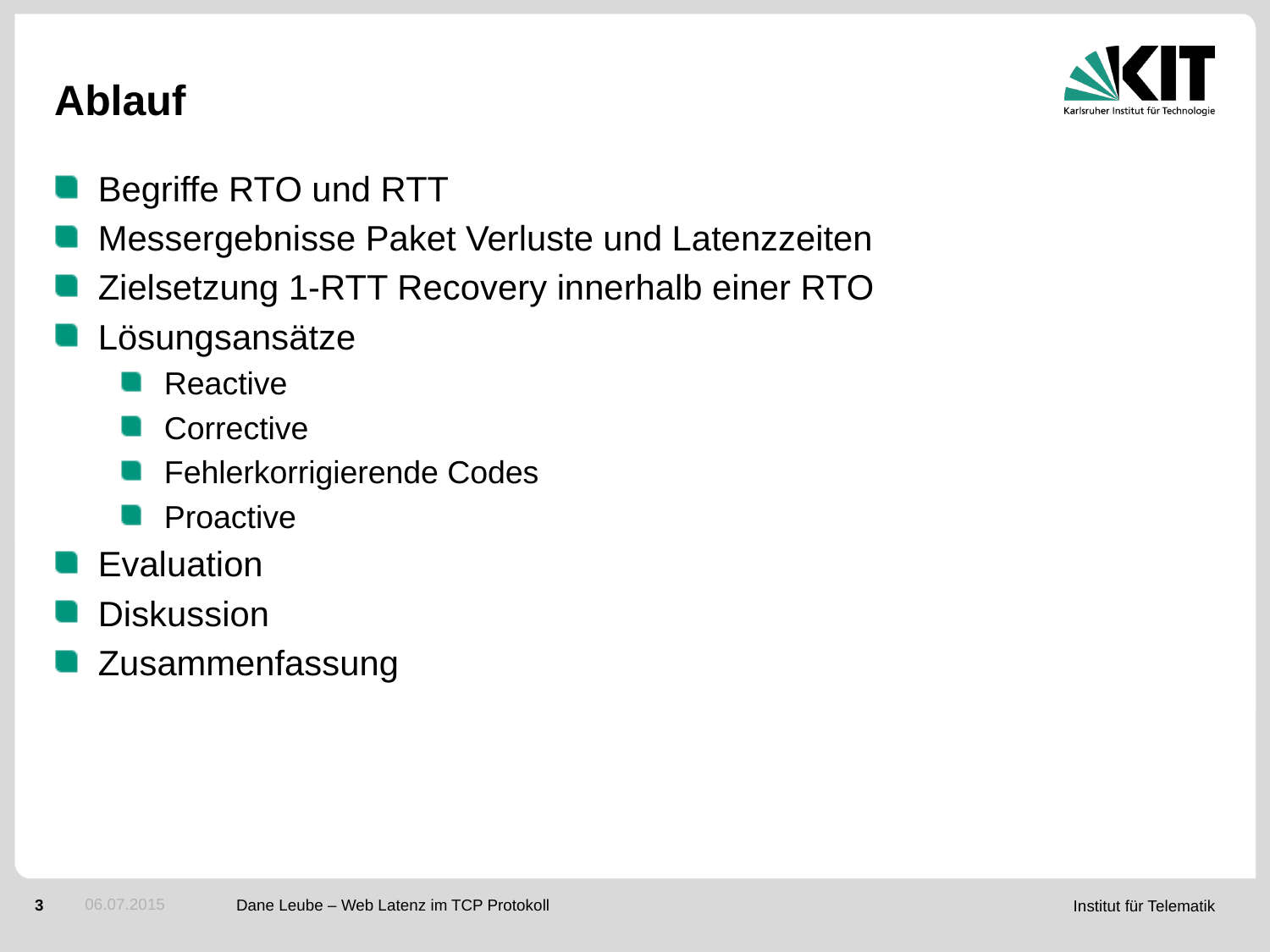

# Ablauf
Begriffe RTO und RTT
Messergebnisse Paket Verluste und Latenzzeiten
Zielsetzung 1-RTT Recovery innerhalb einer RTO
Lösungsansätze
Reactive
Corrective
Fehlerkorrigierende Codes
Proactive
Evaluation
Diskussion
Zusammenfassung

06.07.2015
Dane Leube – Web Latenz im TCP Protokoll